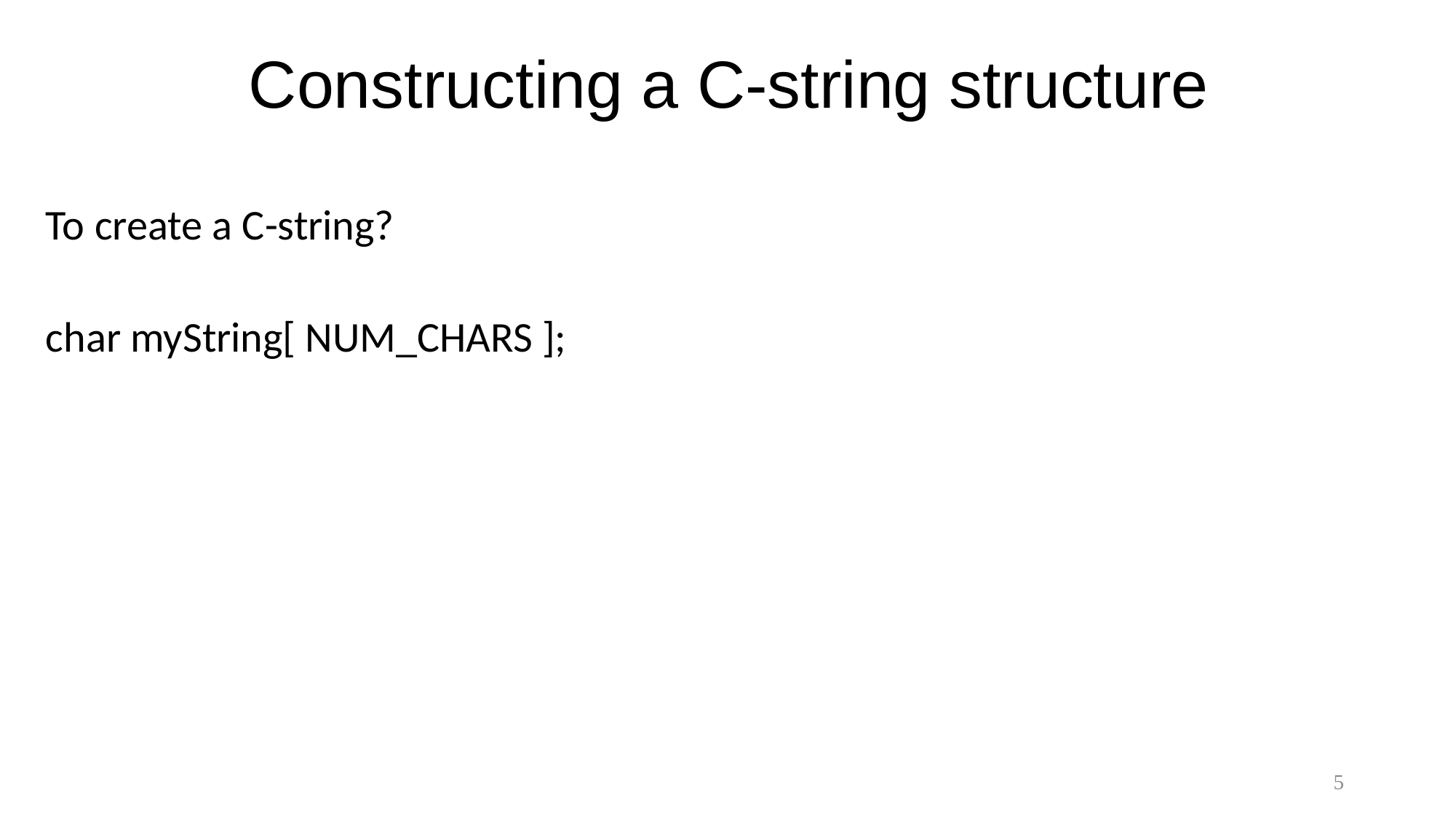

# Constructing a C-string structure
To create a C-string?

char myString[ NUM_CHARS ];

5